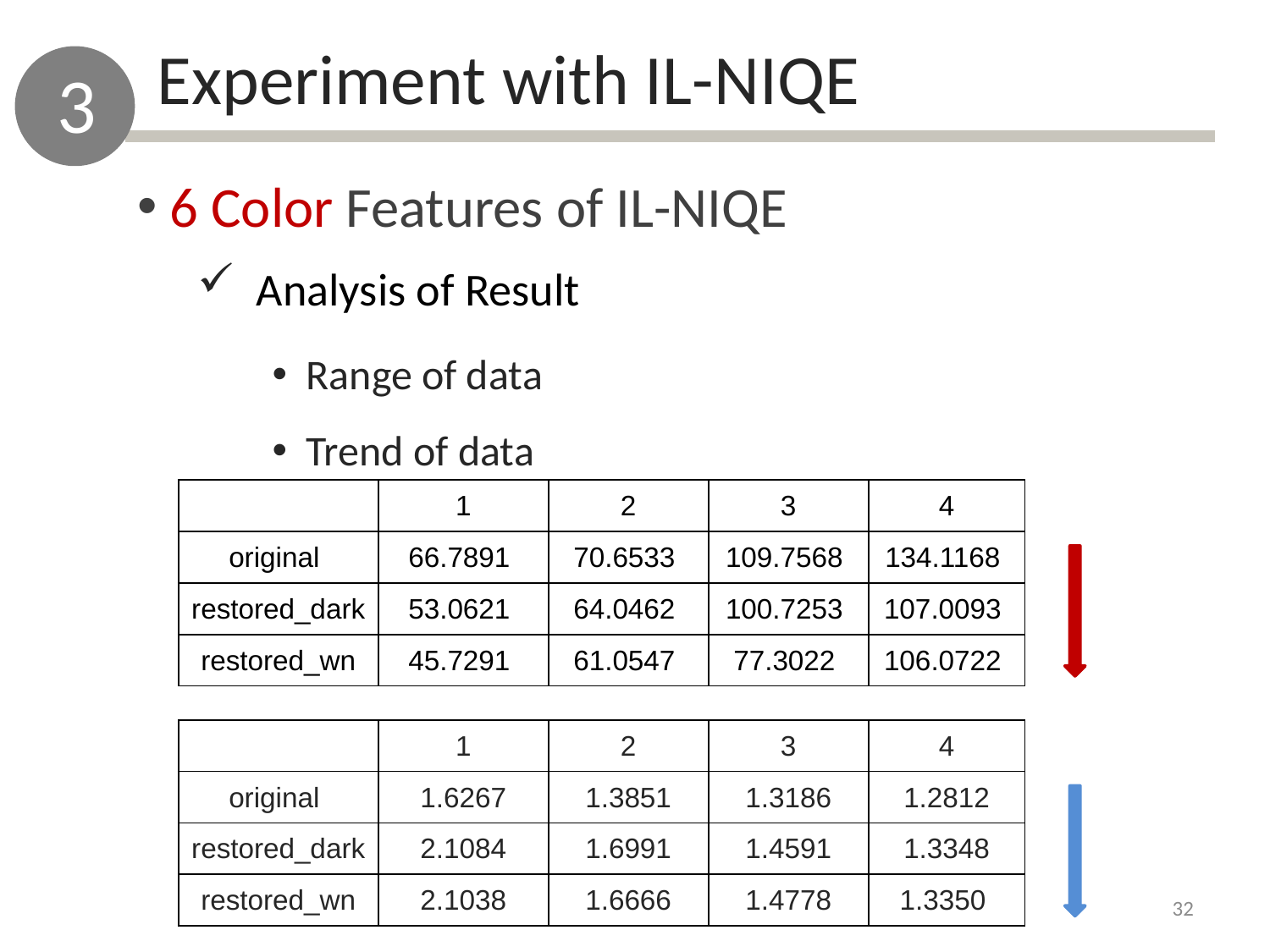

Experiment with IL-NIQE

3
 6 Color Features of IL-NIQE
  Analysis of Result
  Range of data
  Trend of data
|  | 1 | 2 | 3 | 4 |
| --- | --- | --- | --- | --- |
| original | 66.7891 | 70.6533 | 109.7568 | 134.1168 |
| restored\_dark | 53.0621 | 64.0462 | 100.7253 | 107.0093 |
| restored\_wn | 45.7291 | 61.0547 | 77.3022 | 106.0722 |

|  | 1 | 2 | 3 | 4 |
| --- | --- | --- | --- | --- |
| original | 1.6267 | 1.3851 | 1.3186 | 1.2812 |
| restored\_dark | 2.1084 | 1.6991 | 1.4591 | 1.3348 |
| restored\_wn | 2.1038 | 1.6666 | 1.4778 | 1.3350 |

32